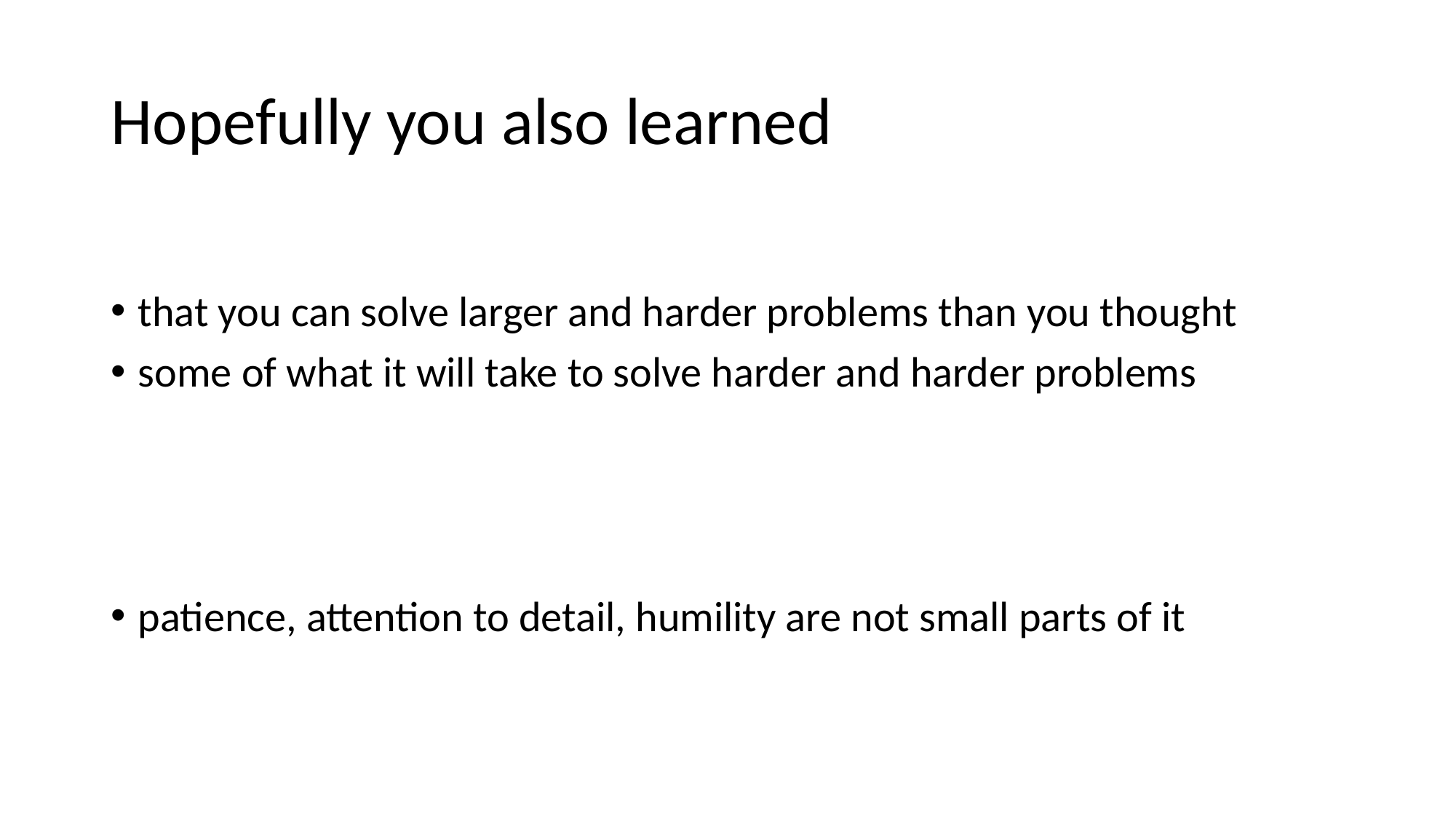

# Hopefully you also learned

that you can solve larger and harder problems than you thought
some of what it will take to solve harder and harder problems

patience, attention to detail, humility are not small parts of it